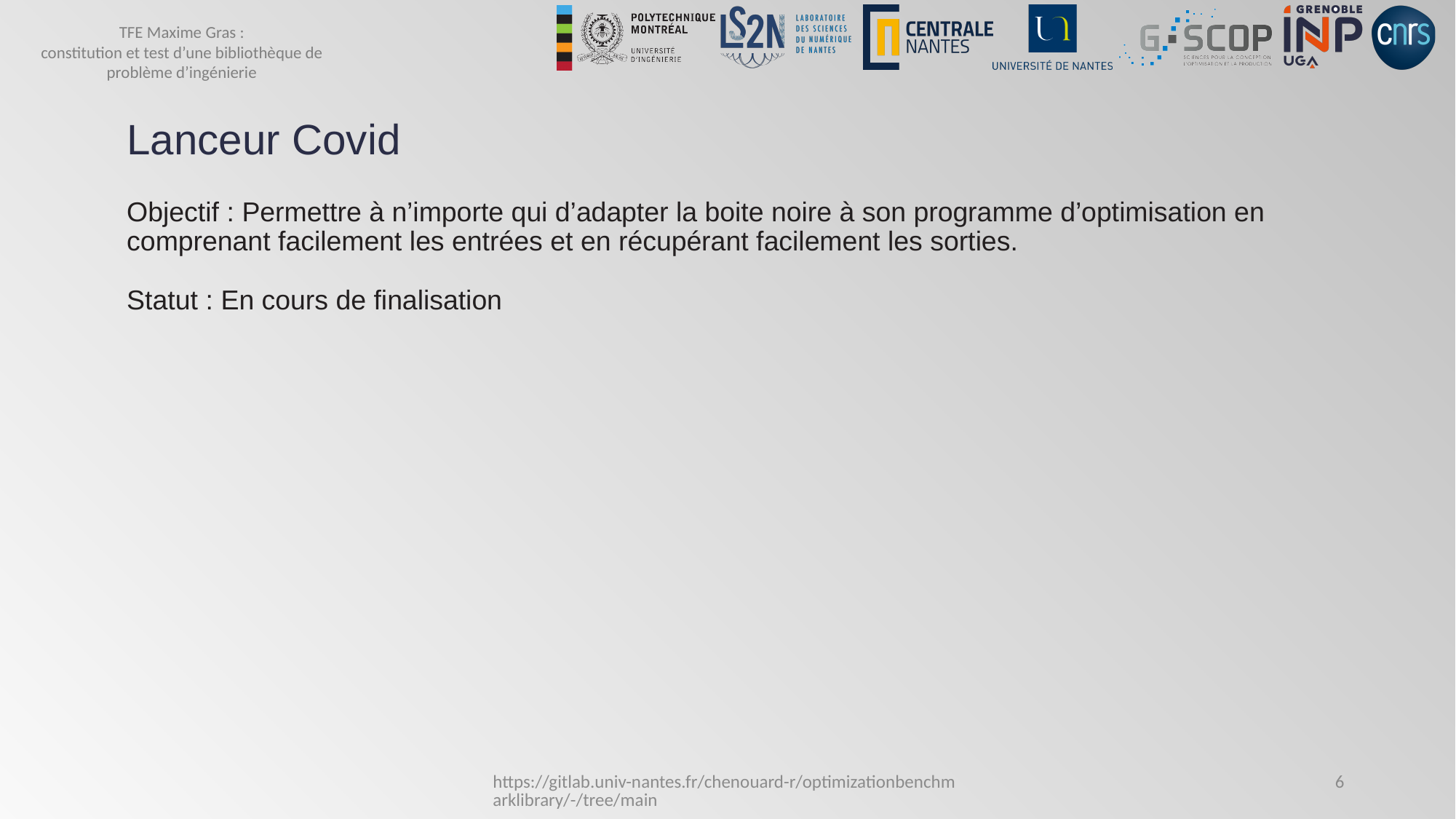

# Lanceur Covid
Objectif : Permettre à n’importe qui d’adapter la boite noire à son programme d’optimisation en comprenant facilement les entrées et en récupérant facilement les sorties.
Statut : En cours de finalisation

https://gitlab.univ-nantes.fr/chenouard-r/optimizationbenchmarklibrary/-/tree/main
6